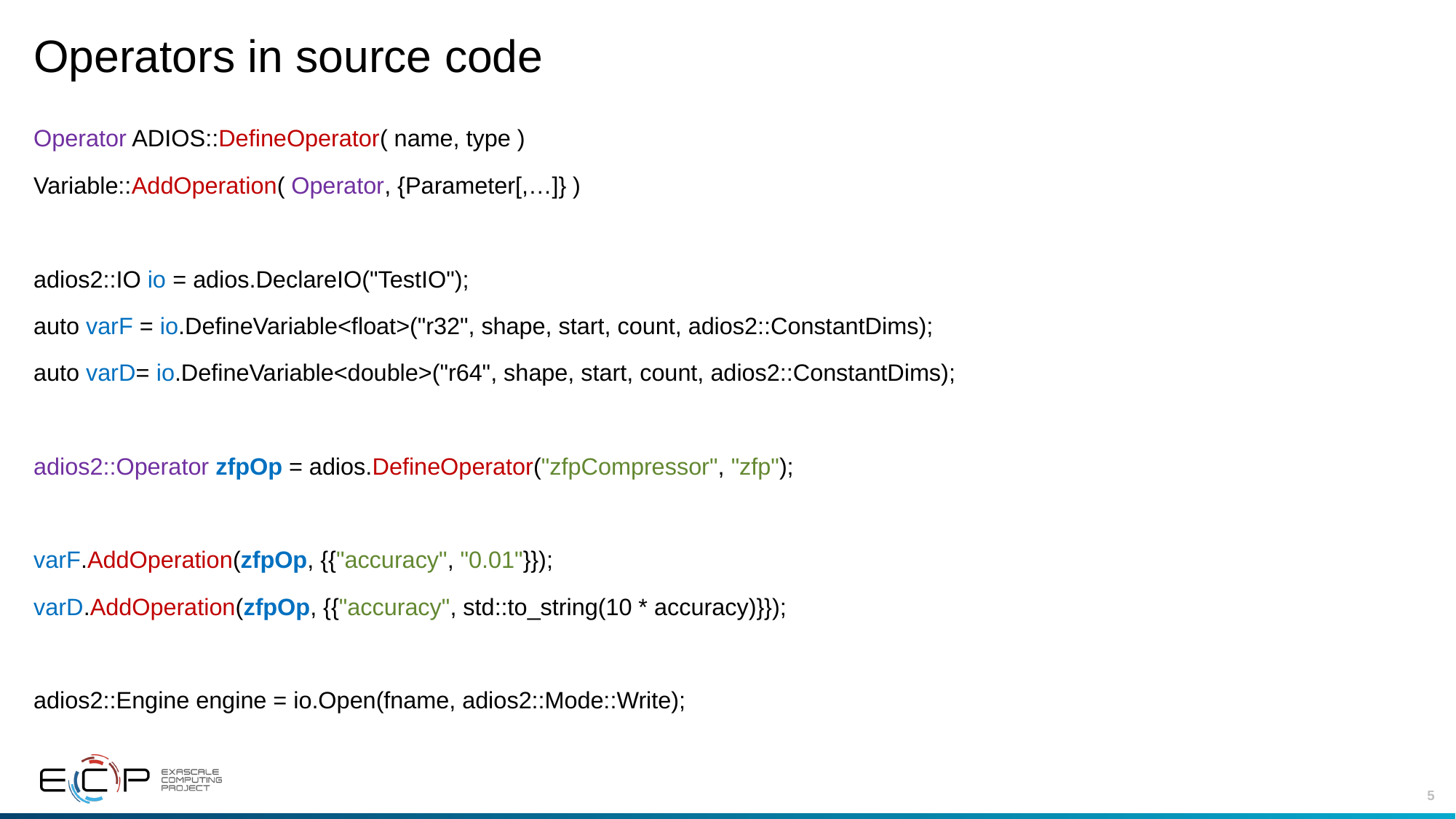

# Operators in source code
Operator ADIOS::DefineOperator( name, type )
Variable::AddOperation( Operator, {Parameter[,…]} )

adios2::IO io = adios.DeclareIO("TestIO");
auto varF = io.DefineVariable<float>("r32", shape, start, count, adios2::ConstantDims);
auto varD= io.DefineVariable<double>("r64", shape, start, count, adios2::ConstantDims);

adios2::Operator zfpOp = adios.DefineOperator("zfpCompressor", "zfp");

varF.AddOperation(zfpOp, {{"accuracy", "0.01"}});
varD.AddOperation(zfpOp, {{"accuracy", std::to_string(10 * accuracy)}});

adios2::Engine engine = io.Open(fname, adios2::Mode::Write);